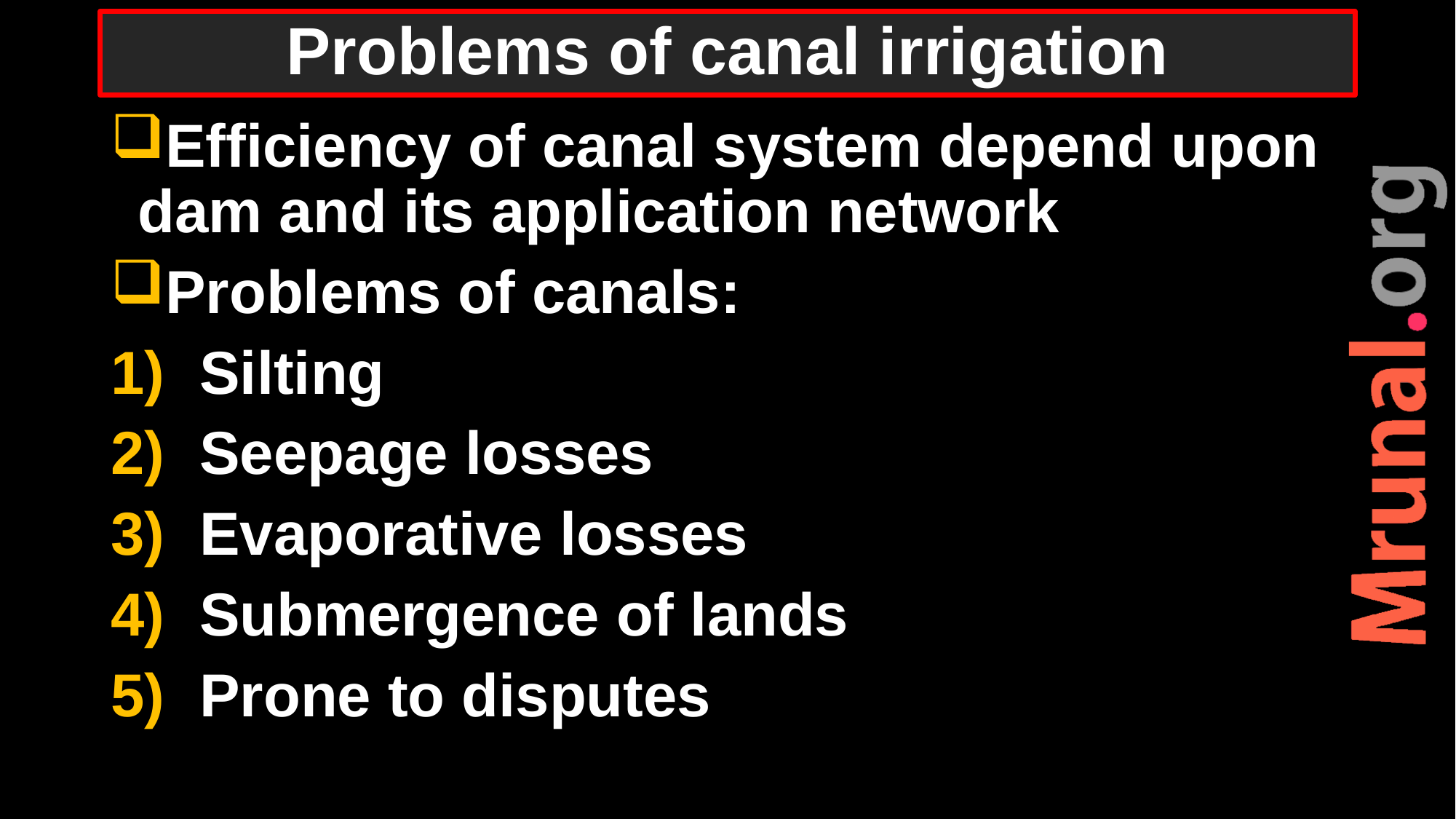

# Problems of canal irrigation
Efficiency of canal system depend upon dam and its application network
Problems of canals:
Silting
Seepage losses
Evaporative losses
Submergence of lands
Prone to disputes